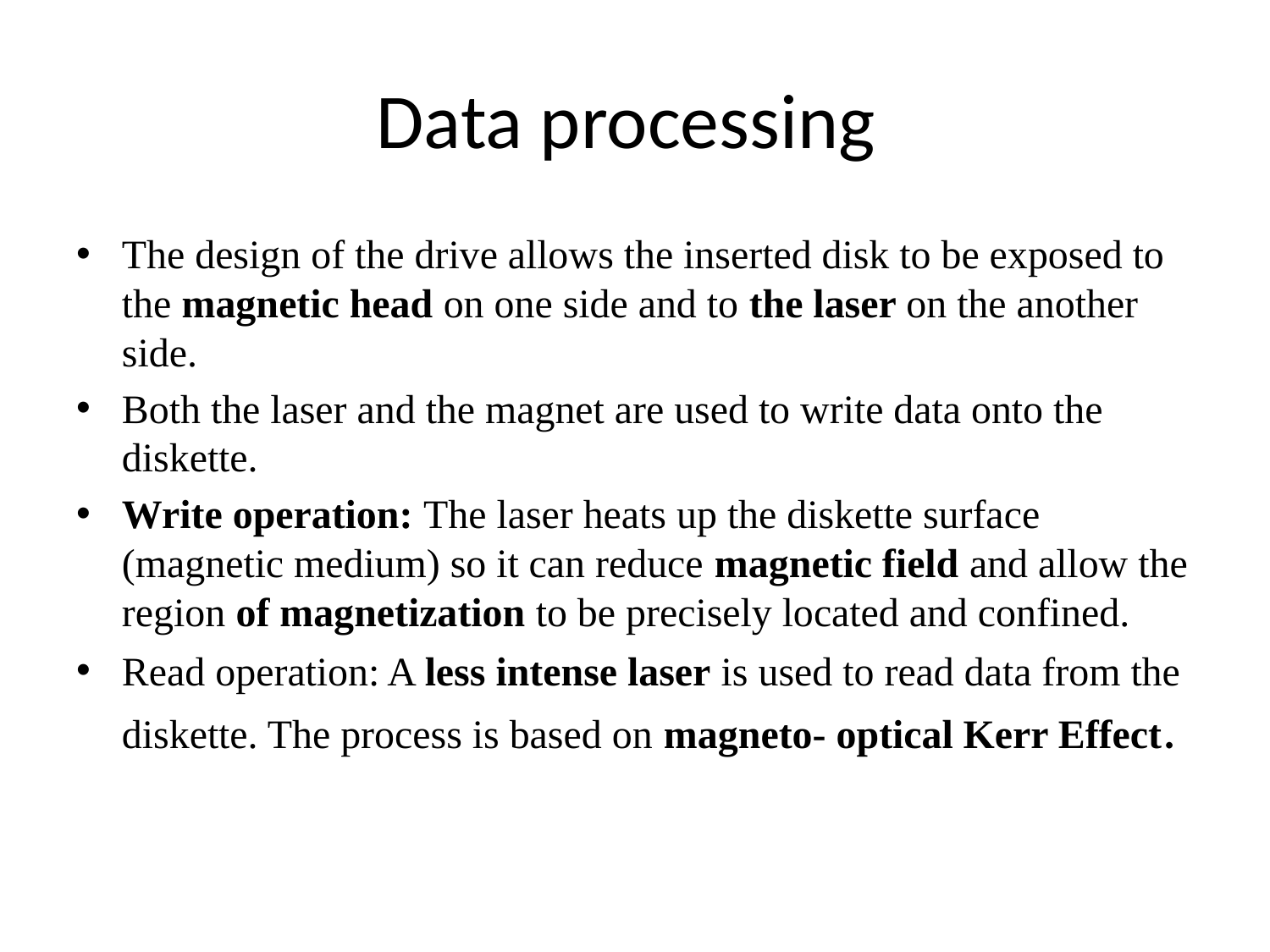

# Data processing
The design of the drive allows the inserted disk to be exposed to the magnetic head on one side and to the laser on the another side.
Both the laser and the magnet are used to write data onto the diskette.
Write operation: The laser heats up the diskette surface (magnetic medium) so it can reduce magnetic field and allow the region of magnetization to be precisely located and confined.
Read operation: A less intense laser is used to read data from the diskette. The process is based on magneto- optical Kerr Effect.